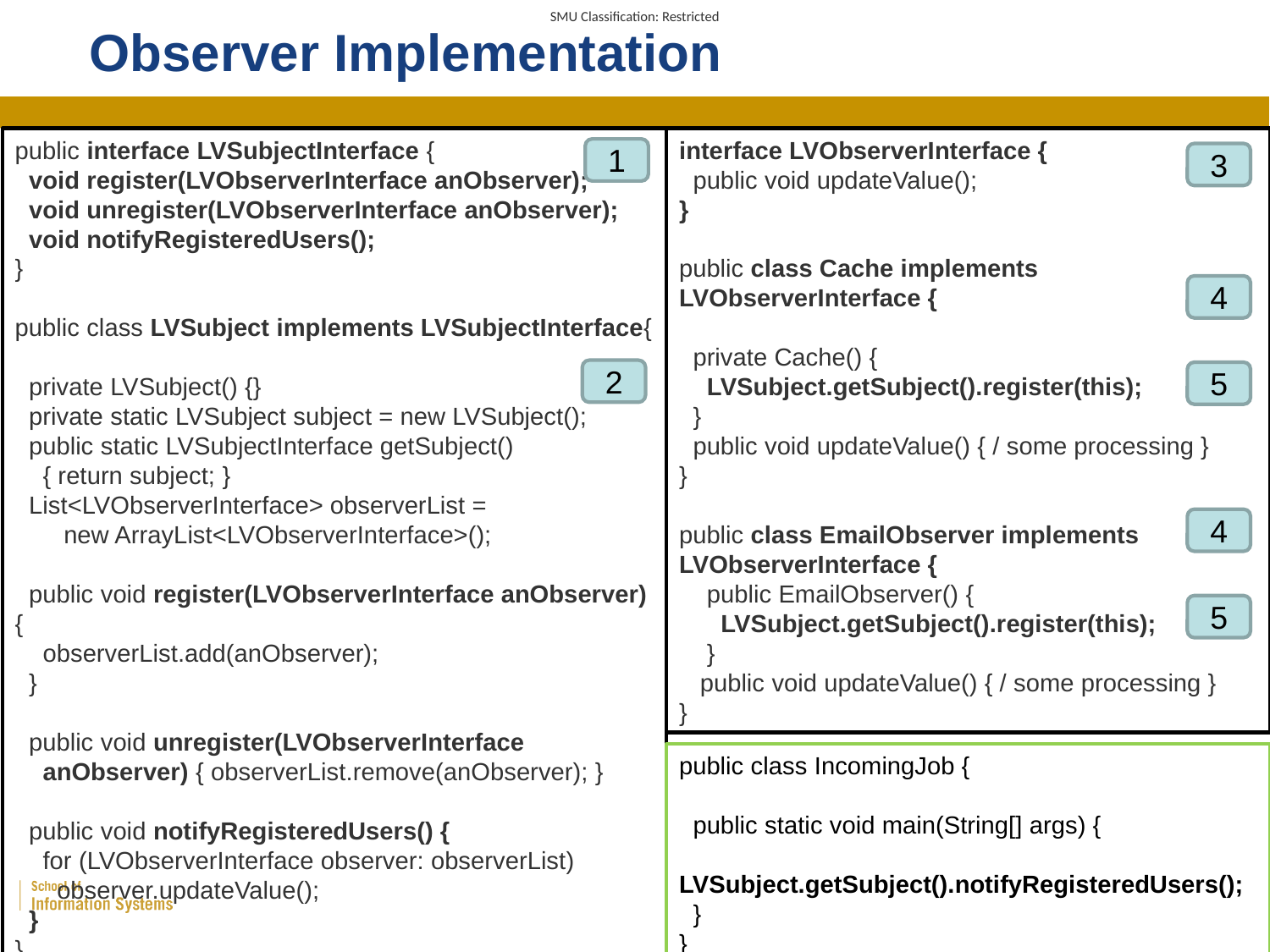

# Observer Implementation
public interface LVSubjectInterface {
  void register(LVObserverInterface anObserver);
  void unregister(LVObserverInterface anObserver);
  void notifyRegisteredUsers();
}

public class LVSubject implements LVSubjectInterface{

  private LVSubject() {}
  private static LVSubject subject = new LVSubject();
  public static LVSubjectInterface getSubject()
    { return subject; }
  List<LVObserverInterface> observerList =
       new ArrayList<LVObserverInterface>();

  public void register(LVObserverInterface anObserver){
    observerList.add(anObserver);
  }

  public void unregister(LVObserverInterface
    anObserver) { observerList.remove(anObserver); }

  public void notifyRegisteredUsers() {
    for (LVObserverInterface observer: observerList)
      observer.updateValue();
  }
}
interface LVObserverInterface {
  public void updateValue();
}

public class Cache implements LVObserverInterface {

  private Cache() {
    LVSubject.getSubject().register(this);
  }
  public void updateValue() { / some processing }
}

public class EmailObserver implements LVObserverInterface {
    public EmailObserver() {
      LVSubject.getSubject().register(this);
    }
   public void updateValue() { / some processing }
}
1
3
4
2
5
4
5
public class IncomingJob {

  public static void main(String[] args) {
  LVSubject.getSubject().notifyRegisteredUsers();
  }
}
8